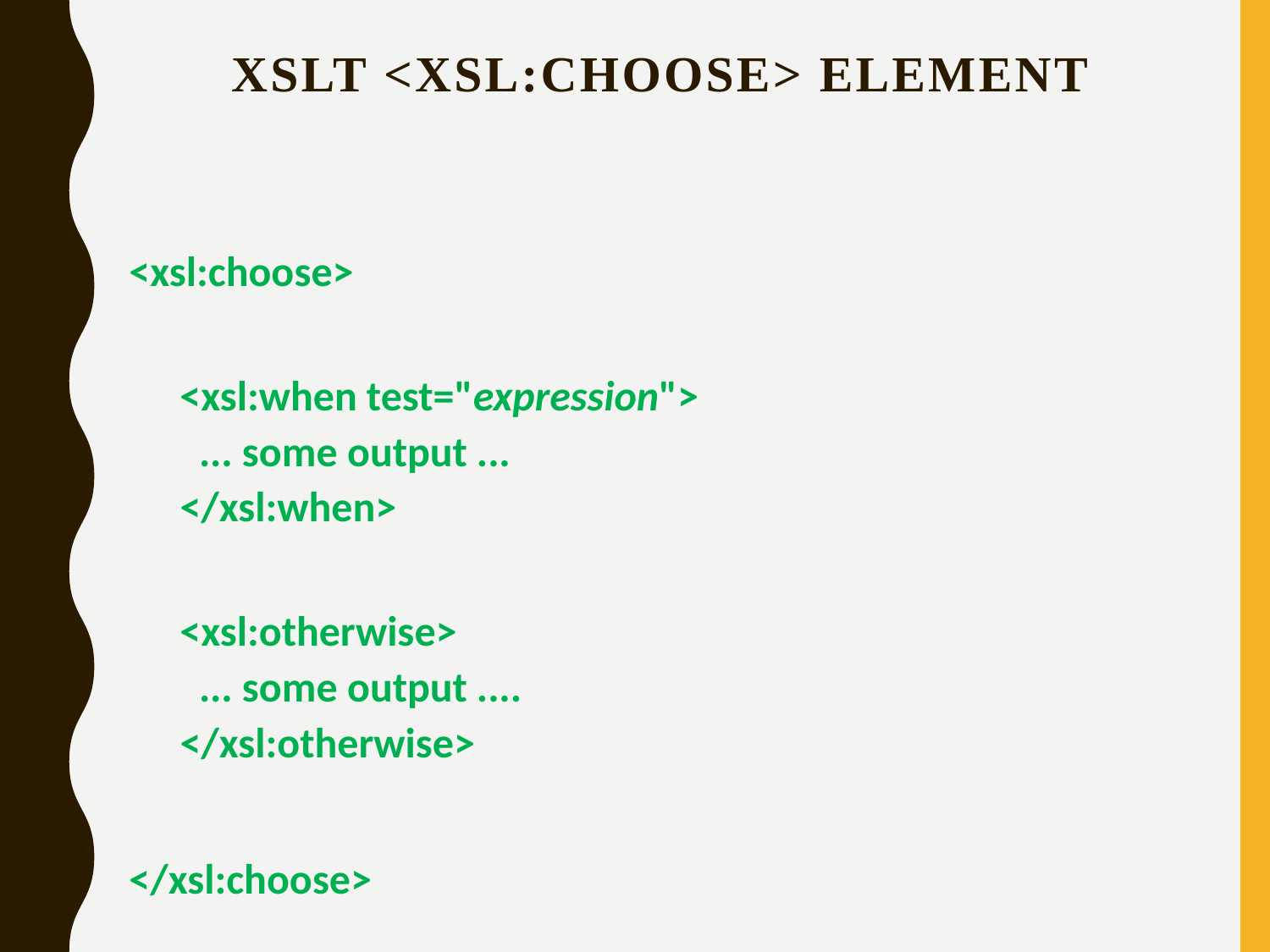

# XSLT <xsl:choose> Element
<xsl:choose>
  <xsl:when test="expression">
    ... some output ...
  </xsl:when>
  <xsl:otherwise>
    ... some output ....
  </xsl:otherwise>

</xsl:choose>